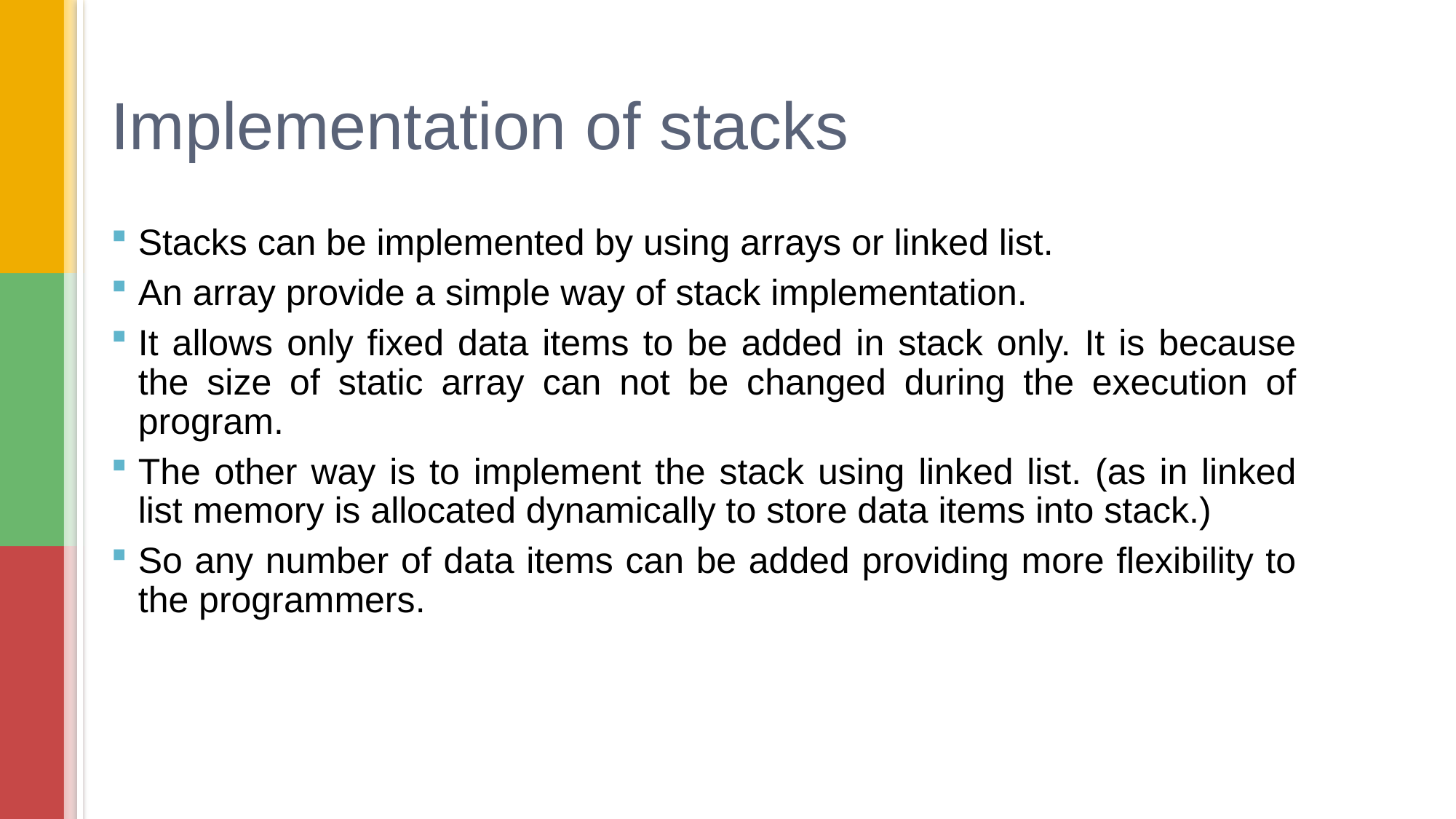

# Implementation of stacks
Stacks can be implemented by using arrays or linked list.
An array provide a simple way of stack implementation.
It allows only fixed data items to be added in stack only. It is because the size of static array can not be changed during the execution of program.
The other way is to implement the stack using linked list. (as in linked list memory is allocated dynamically to store data items into stack.)
So any number of data items can be added providing more flexibility to the programmers.